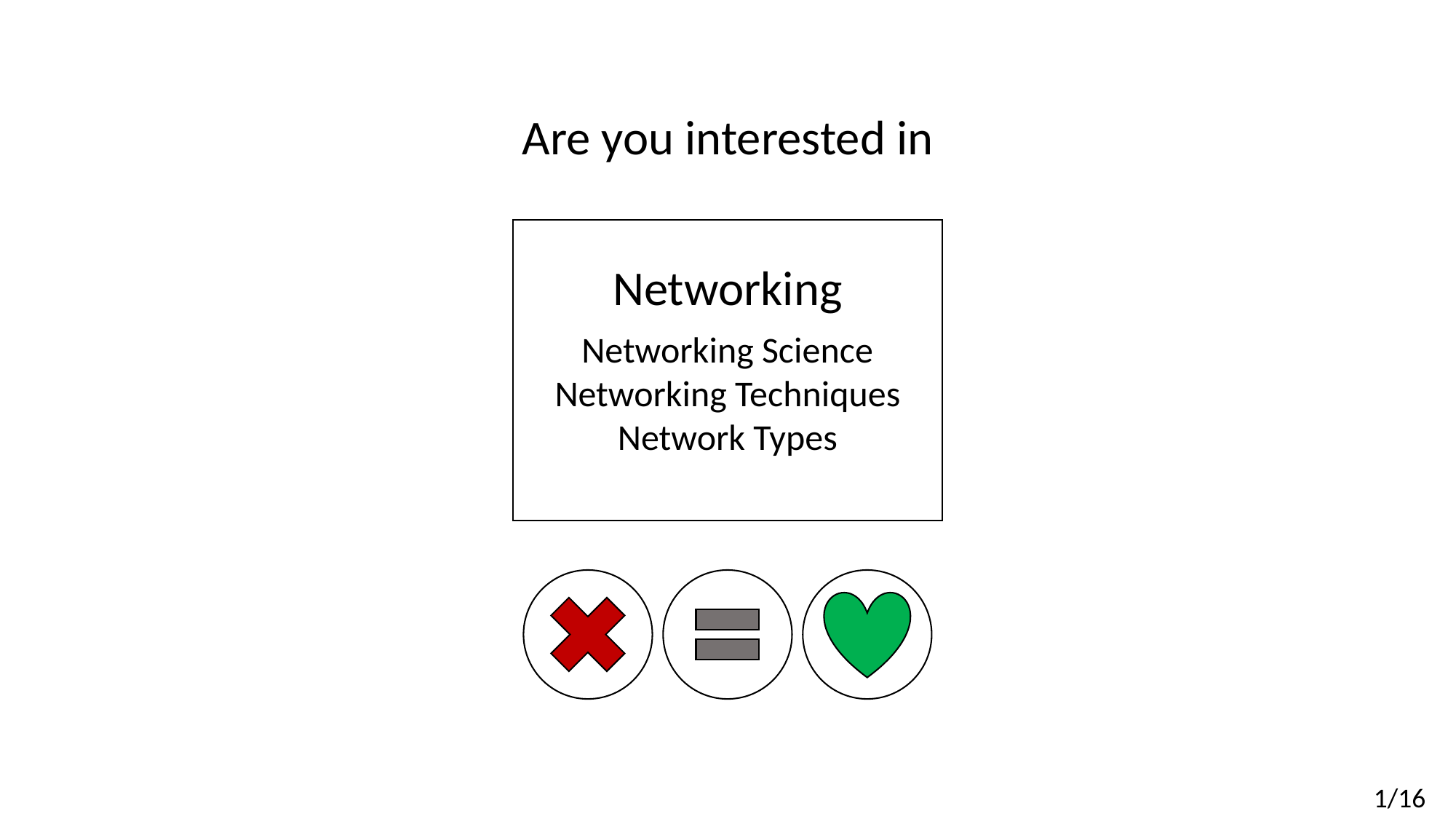

Are you interested in

Networking
Networking Science
Networking Techniques
Network Types

1/16